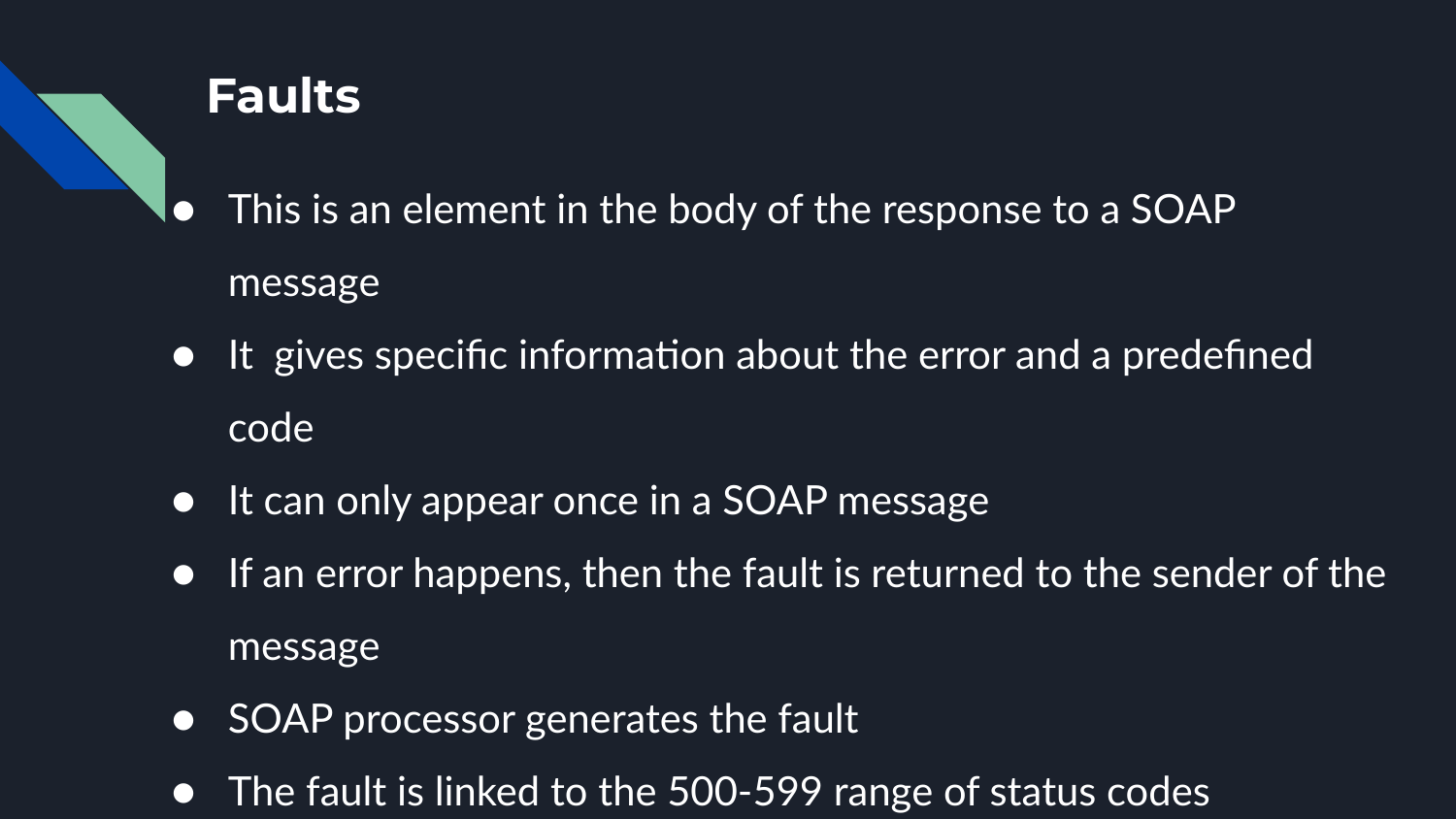

# Faults
This is an element in the body of the response to a SOAP message
It  gives specific information about the error and a predefined code
It can only appear once in a SOAP message
If an error happens, then the fault is returned to the sender of the message
SOAP processor generates the fault
The fault is linked to the 500-599 range of status codes